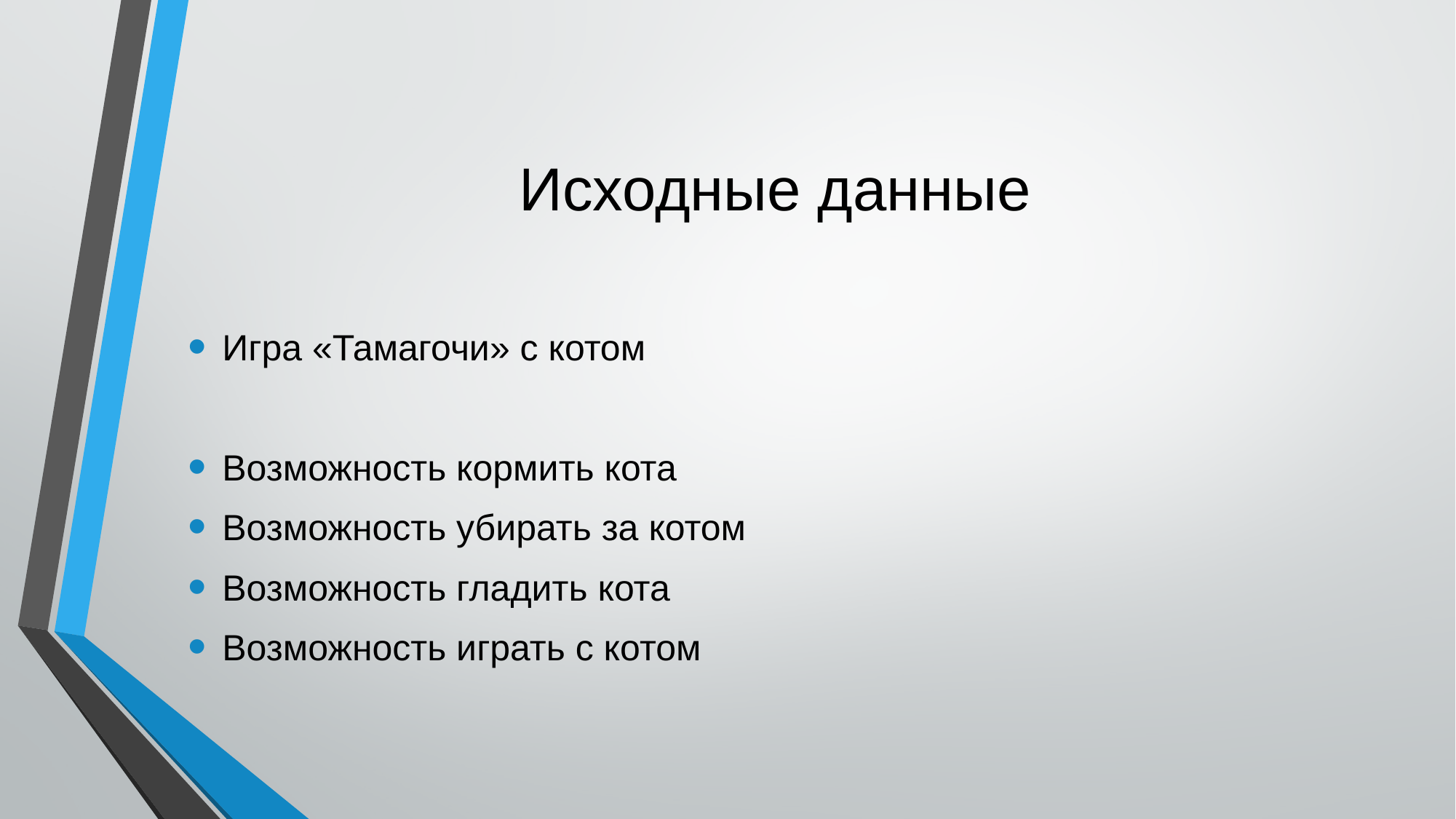

# Исходные данные
Игра «Тамагочи» с котом

Возможность кормить кота
Возможность убирать за котом
Возможность гладить кота
Возможность играть с котом